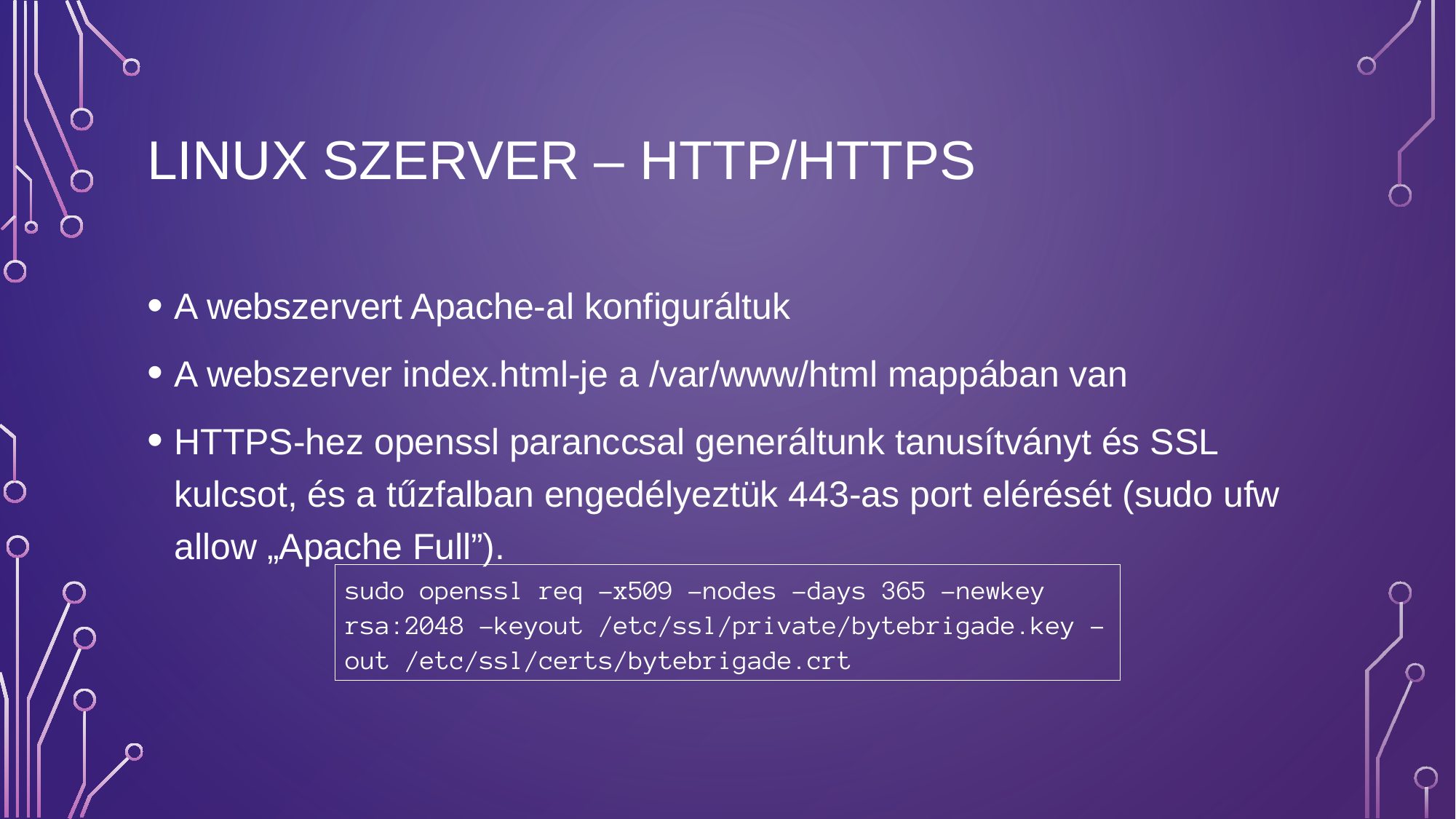

# Linux szerver – HTTP/HTTPS
A webszervert Apache-al konfiguráltuk
A webszerver index.html-je a /var/www/html mappában van
HTTPS-hez openssl paranccsal generáltunk tanusítványt és SSL kulcsot, és a tűzfalban engedélyeztük 443-as port elérését (sudo ufw allow „Apache Full”).
sudo openssl req -x509 -nodes -days 365 -newkey rsa:2048 -keyout /etc/ssl/private/bytebrigade.key -out /etc/ssl/certs/bytebrigade.crt